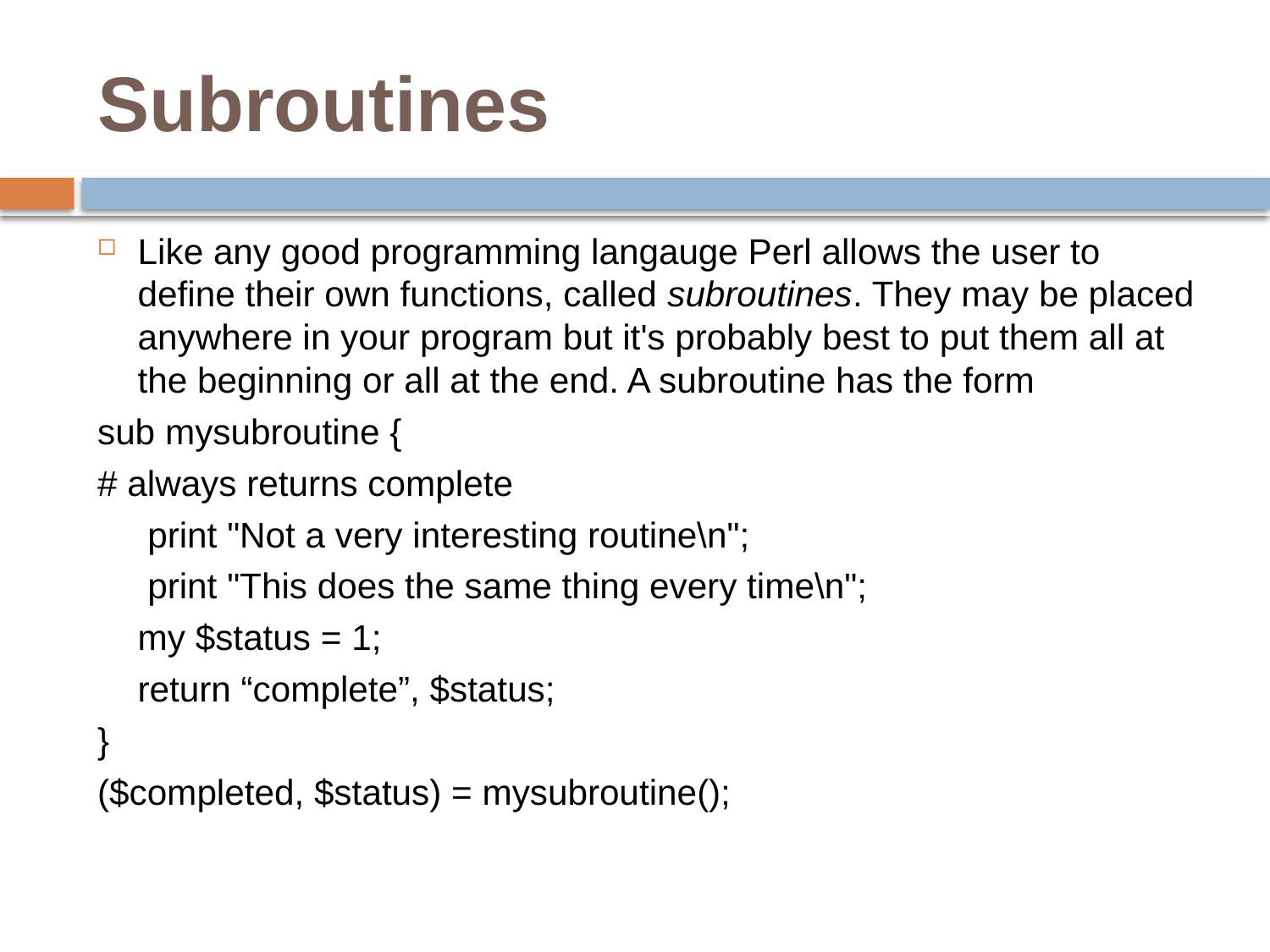

# Subroutines
Like any good programming langauge Perl allows the user to define their own functions, called subroutines. They may be placed anywhere in your program but it's probably best to put them all at the beginning or all at the end. A subroutine has the form
sub mysubroutine {
# always returns complete
	 print "Not a very interesting routine\n";
	 print "This does the same thing every time\n";
	my $status = 1;
	return “complete”, $status;
}
($completed, $status) = mysubroutine();